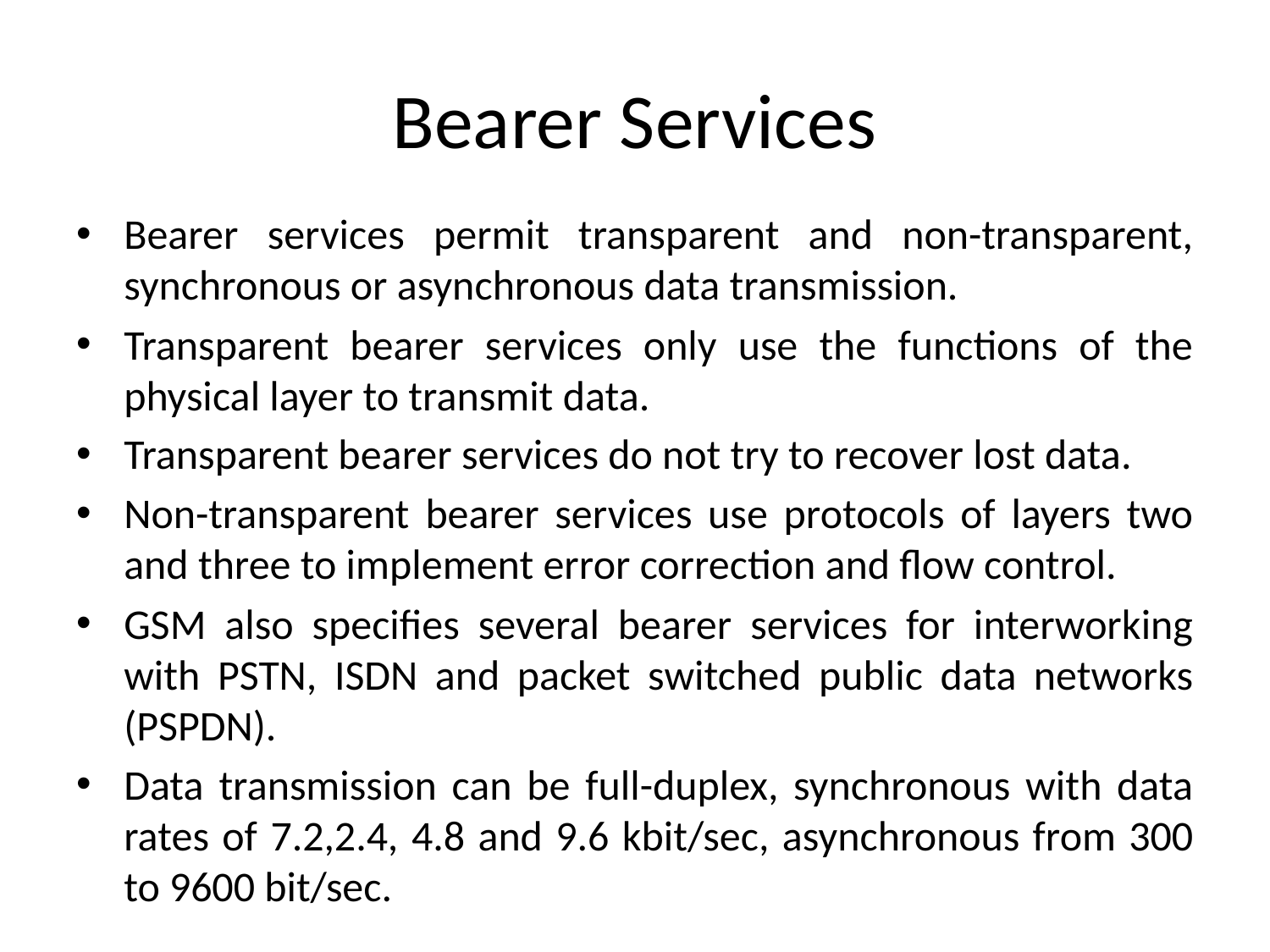

# Bearer Services
Bearer services permit transparent and non-transparent, synchronous or asynchronous data transmission.
Transparent bearer services only use the functions of the physical layer to transmit data.
Transparent bearer services do not try to recover lost data.
Non-transparent bearer services use protocols of layers two and three to implement error correction and flow control.
GSM also specifies several bearer services for interworking with PSTN, ISDN and packet switched public data networks (PSPDN).
Data transmission can be full-duplex, synchronous with data rates of 7.2,2.4, 4.8 and 9.6 kbit/sec, asynchronous from 300 to 9600 bit/sec.